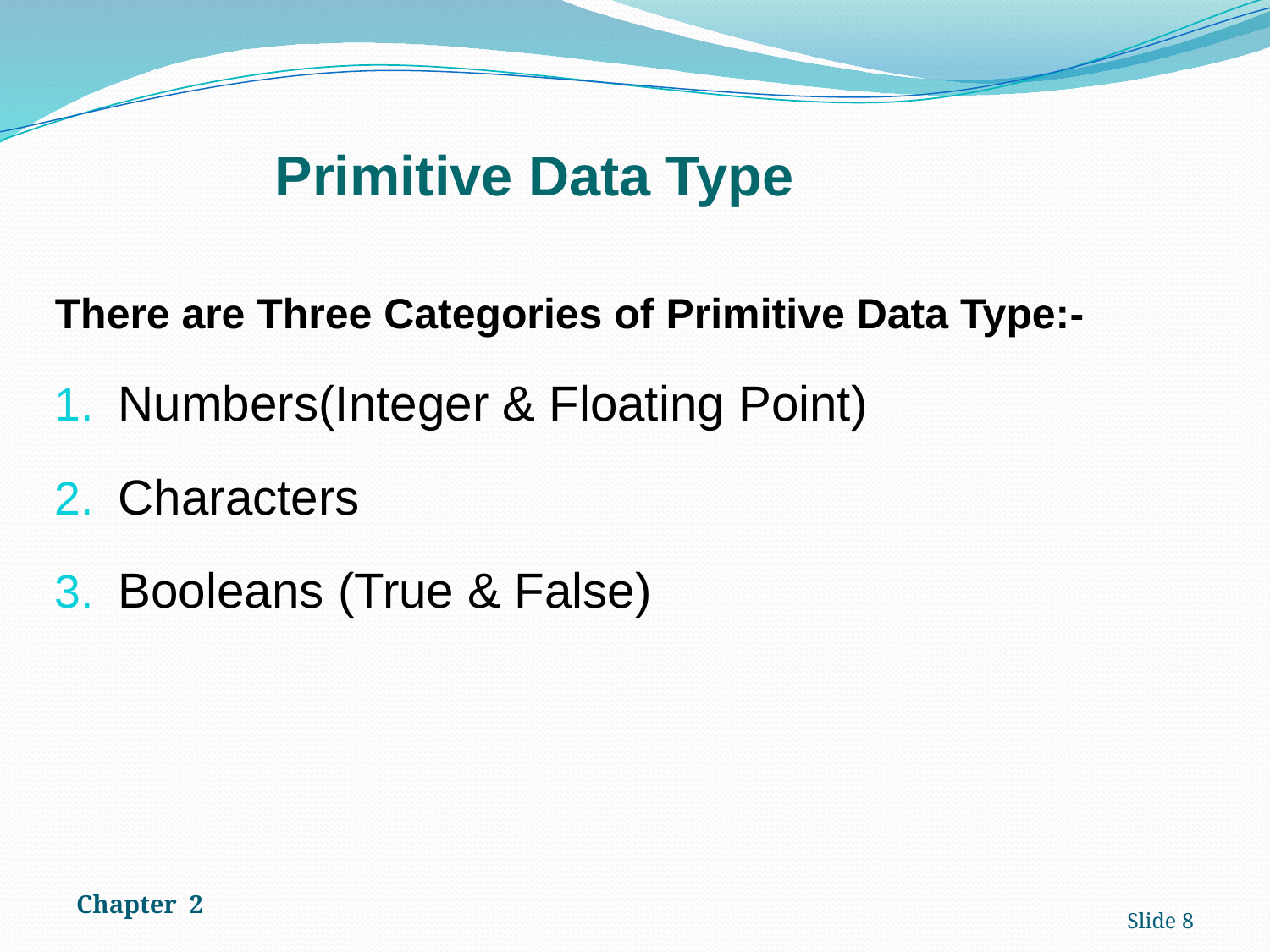

Primitive Data Type
There are Three Categories of Primitive Data Type:-
Numbers(Integer & Floating Point)
Characters
Booleans (True & False)
Chapter  2
Slide 8